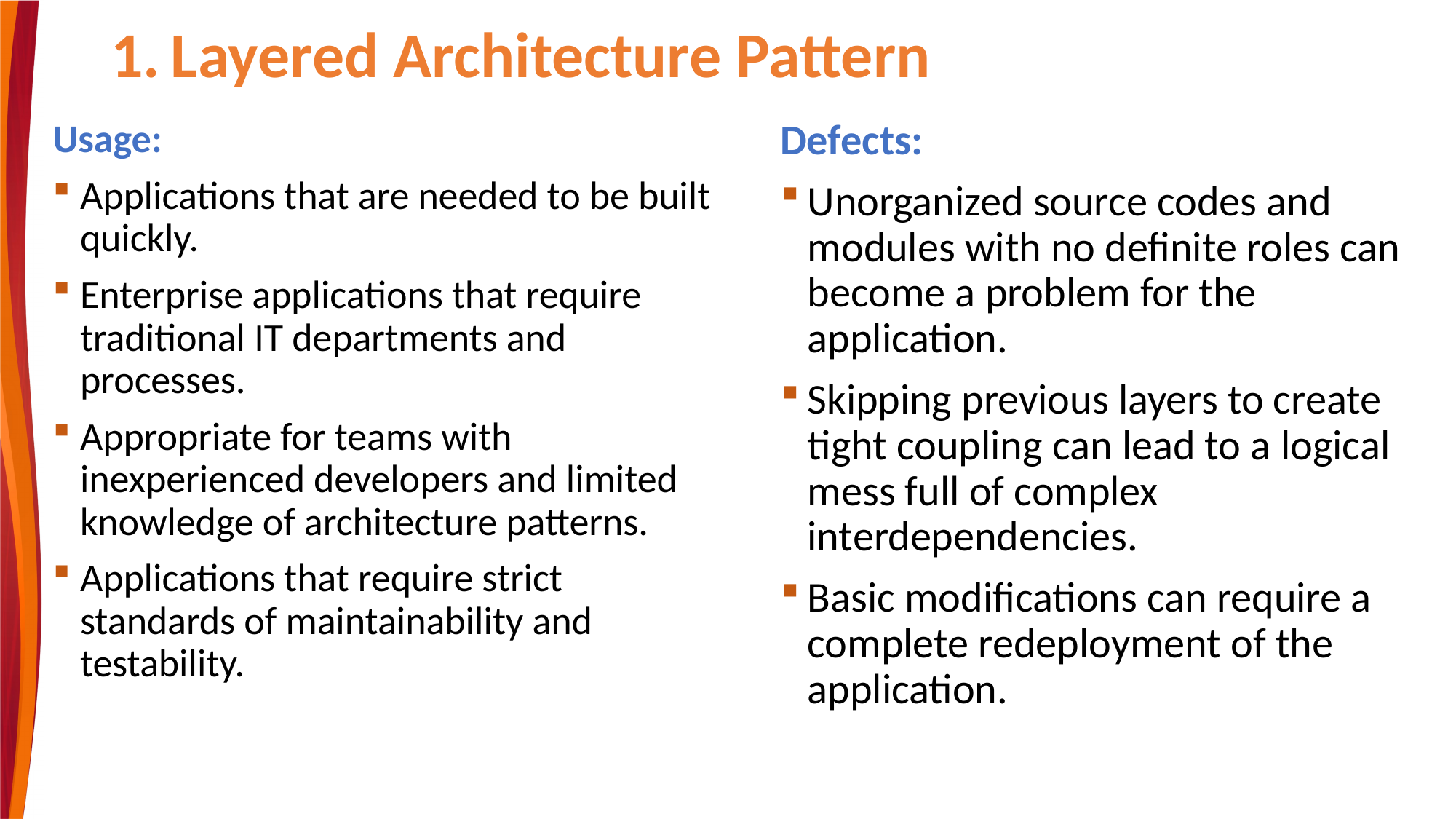

# Layered Architecture Pattern
Defects:
Unorganized source codes and modules with no definite roles can become a problem for the application.
Skipping previous layers to create tight coupling can lead to a logical mess full of complex interdependencies.
Basic modifications can require a complete redeployment of the application.
Usage:
Applications that are needed to be built quickly.
Enterprise applications that require traditional IT departments and processes.
Appropriate for teams with inexperienced developers and limited knowledge of architecture patterns.
Applications that require strict standards of maintainability and testability.